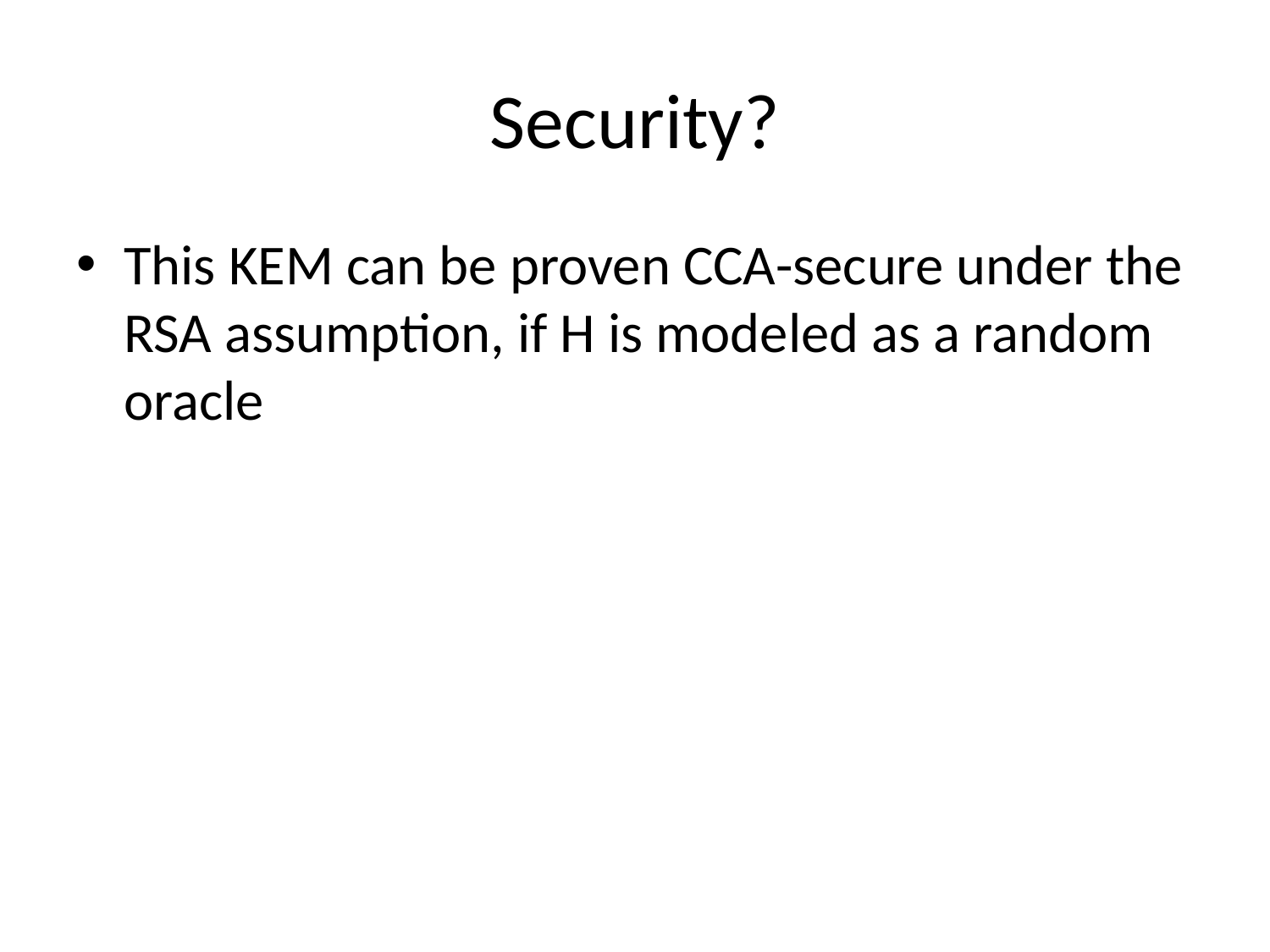

# Security?
This KEM can be proven CCA-secure under the RSA assumption, if H is modeled as a random oracle